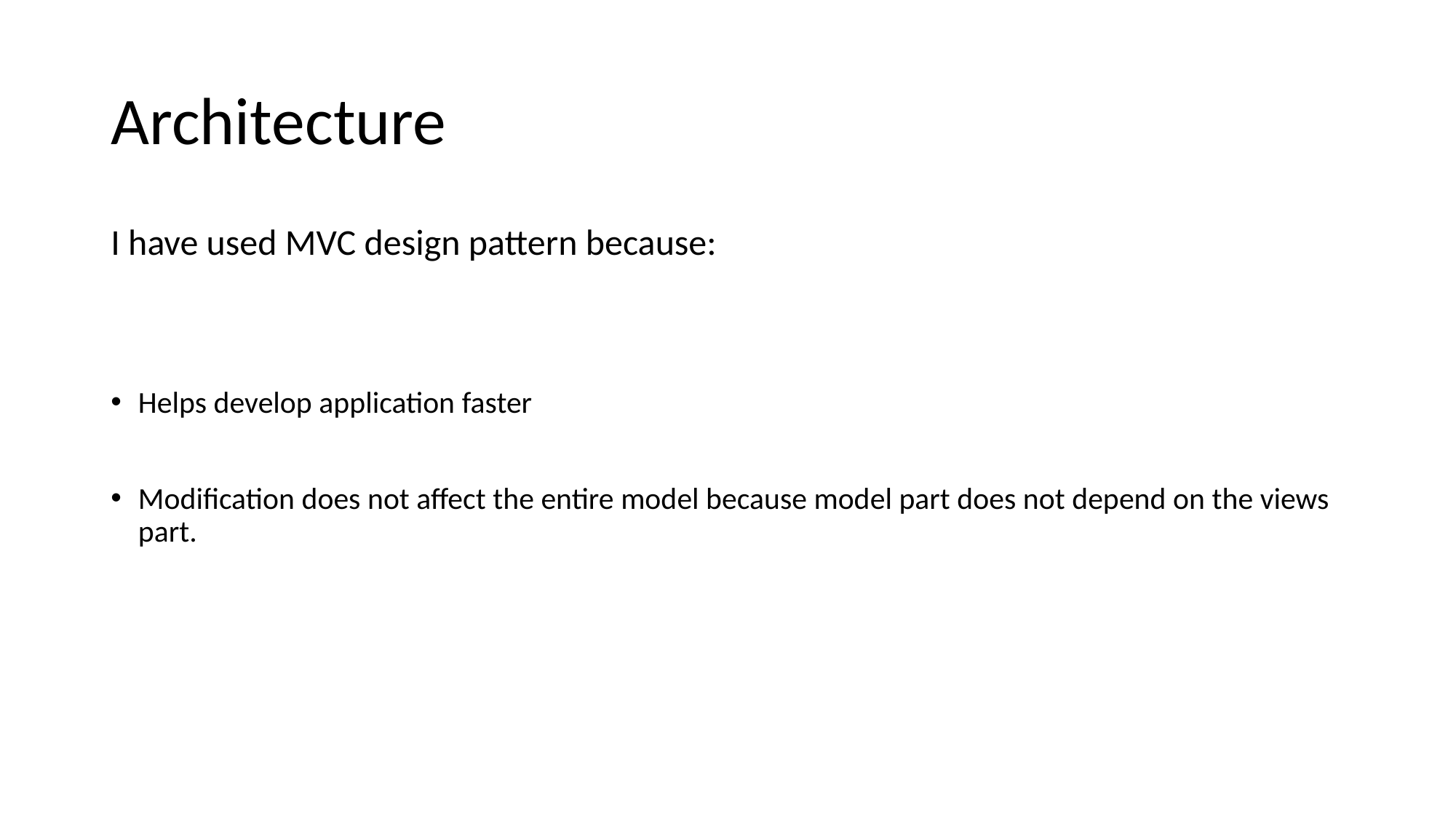

# Architecture
I have used MVC design pattern because:

Helps develop application faster

Modification does not affect the entire model because model part does not depend on the views part.